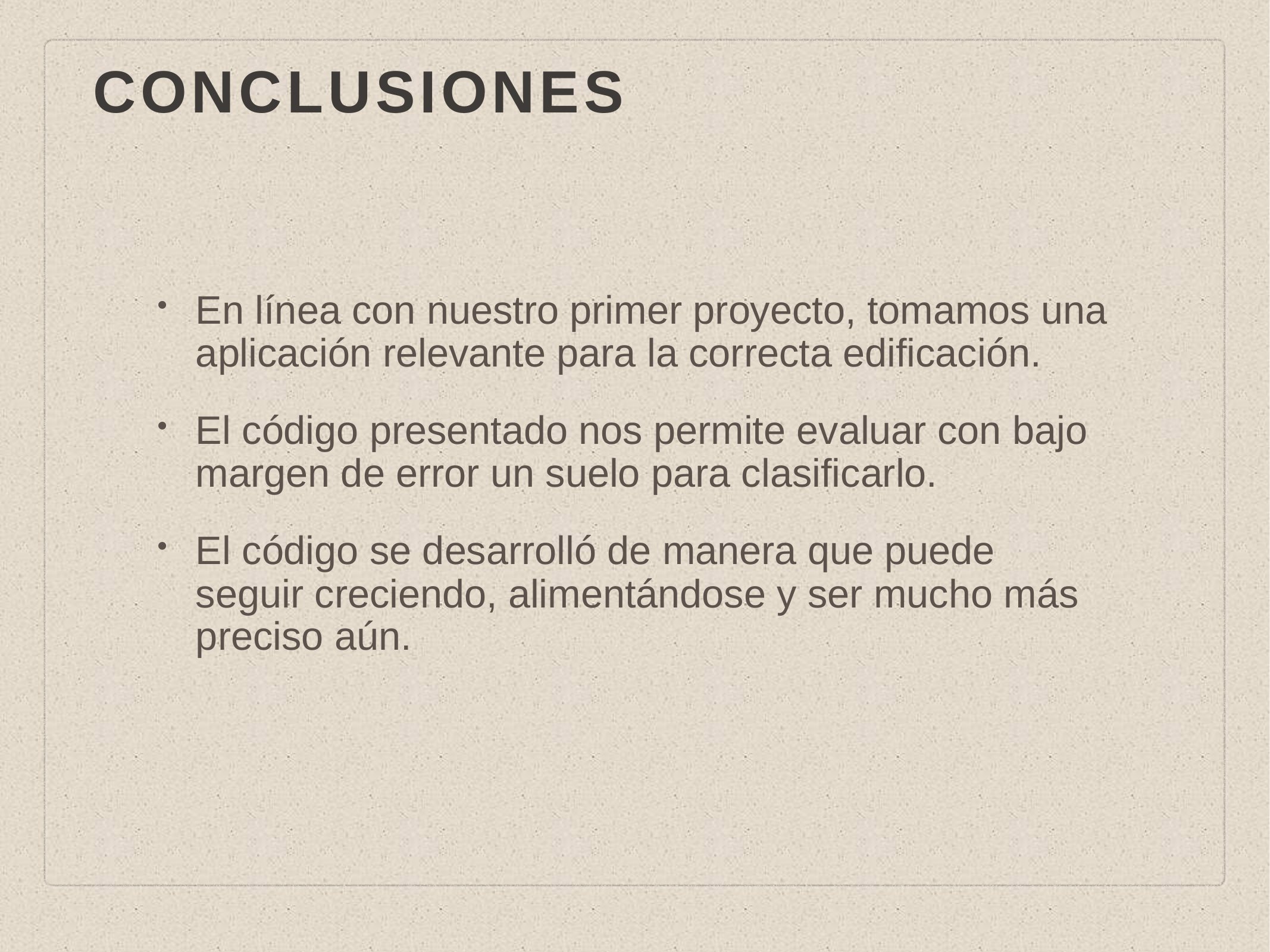

# CONCLUSIONES
En línea con nuestro primer proyecto, tomamos una aplicación relevante para la correcta edificación.
El código presentado nos permite evaluar con bajo margen de error un suelo para clasificarlo.
El código se desarrolló de manera que puede seguir creciendo, alimentándose y ser mucho más preciso aún.